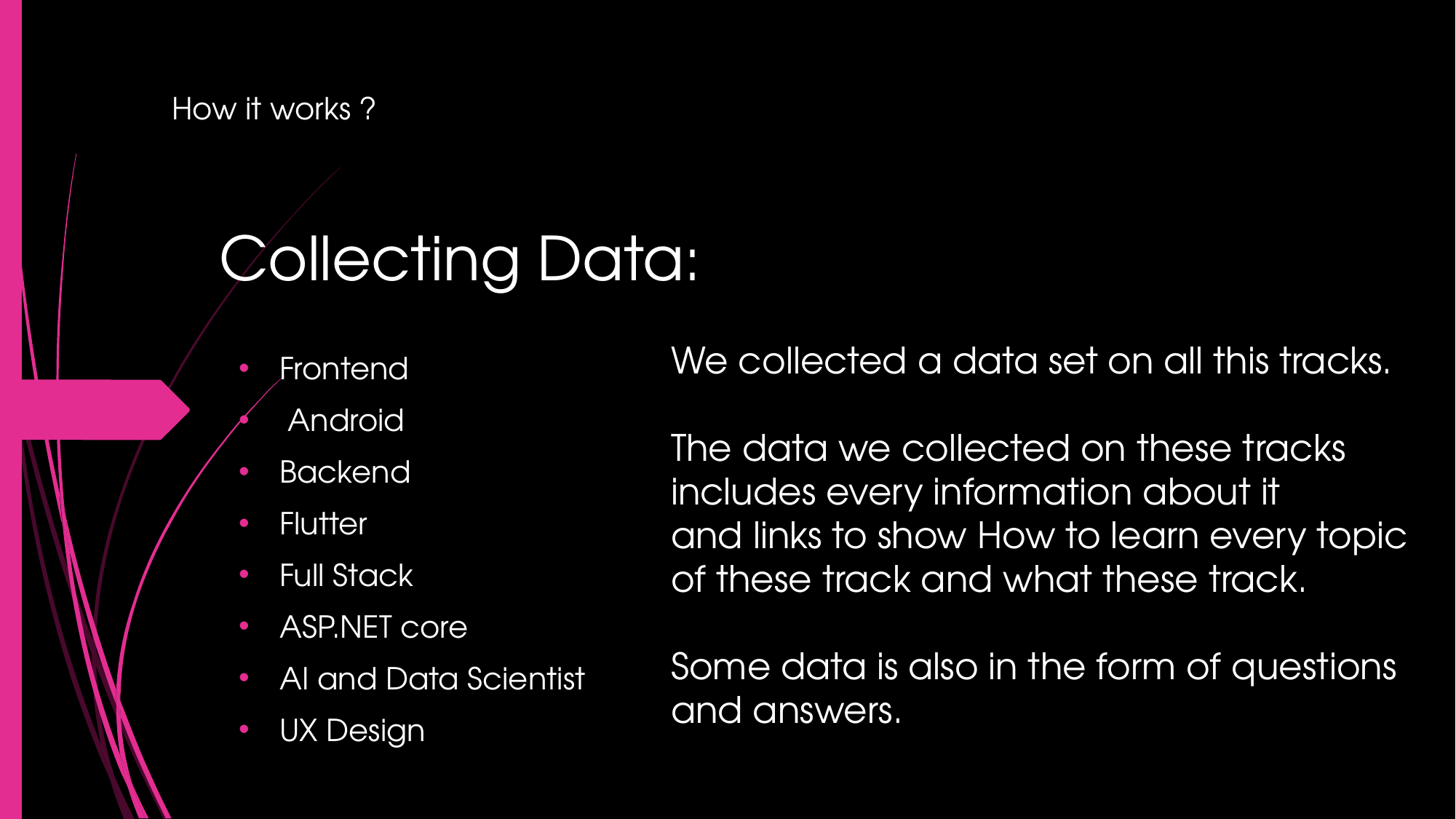

How it works ?
# Collecting Data:
We collected a data set on all this tracks.

The data we collected on these tracks includes every information about it and links to show How to learn every topic of these track and what these track.

Some data is also in the form of questions and answers.
Frontend
 Android
Backend
Flutter
Full Stack
ASP.NET core
AI and Data Scientist
UX Design